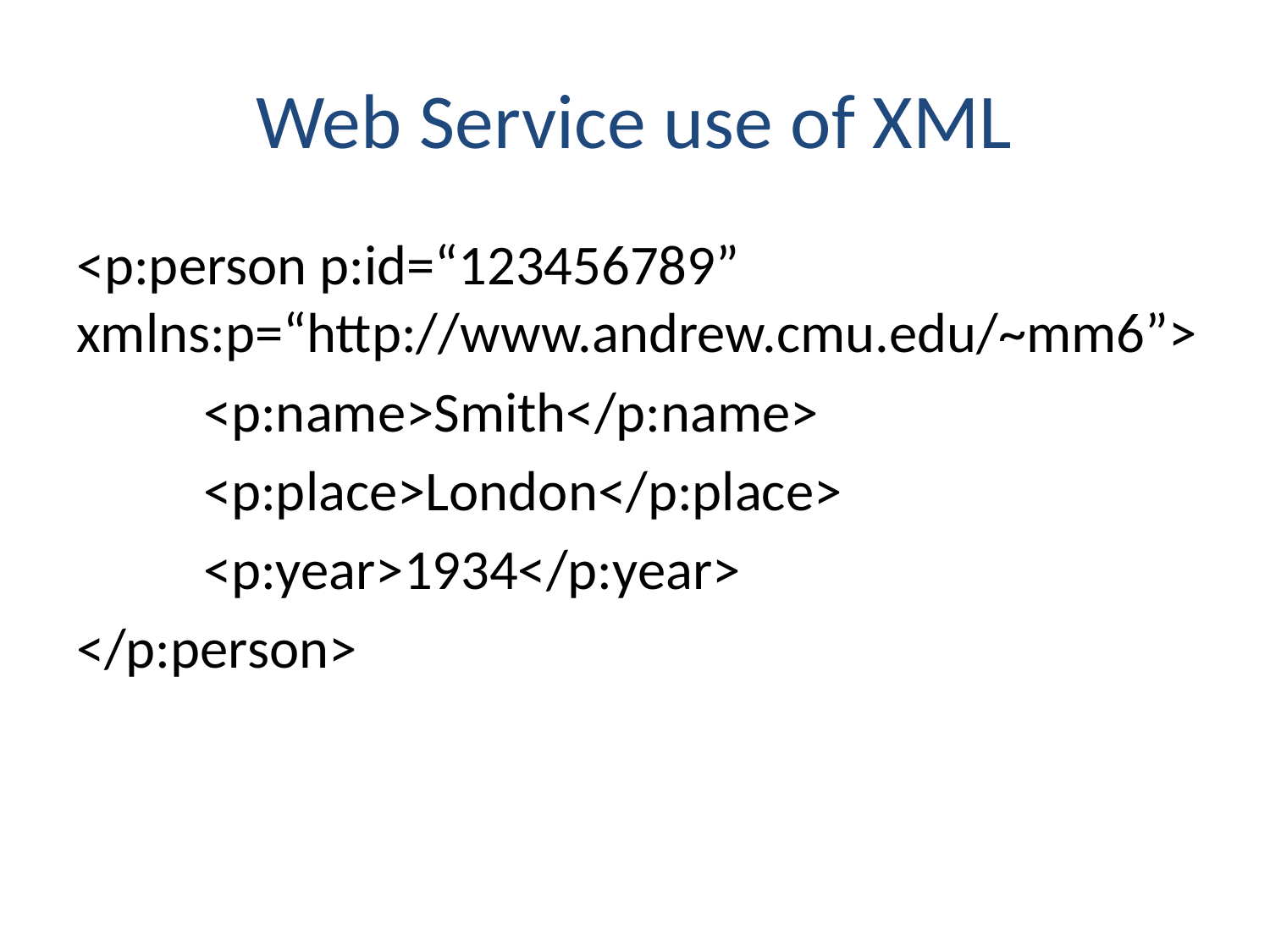

# Web Service use of XML
<p:person p:id=“123456789” xmlns:p=“http://www.andrew.cmu.edu/~mm6”>
	<p:name>Smith</p:name>
	<p:place>London</p:place>
	<p:year>1934</p:year>
</p:person>